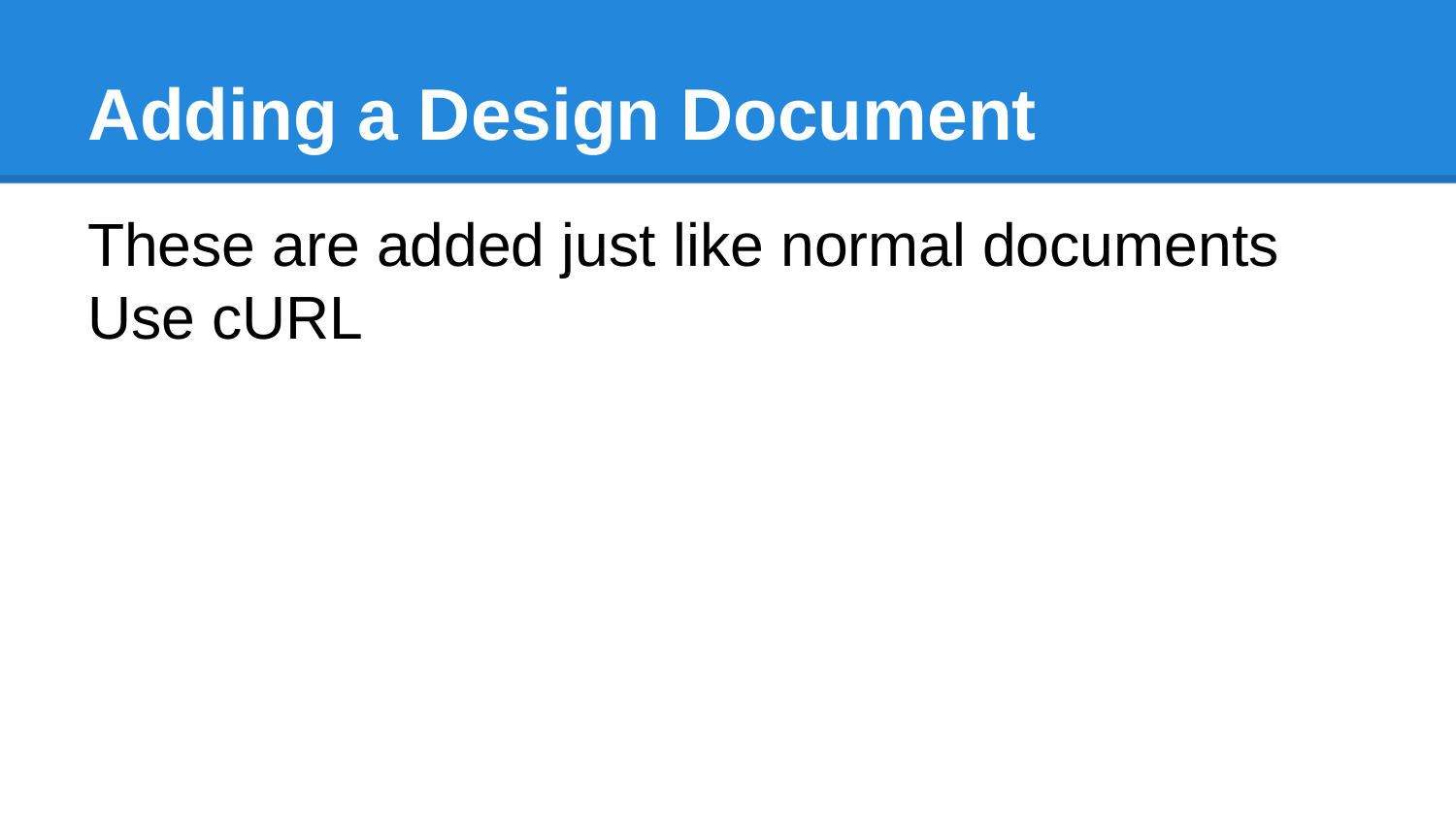

# Adding a Design Document
These are added just like normal documents
Use cURL